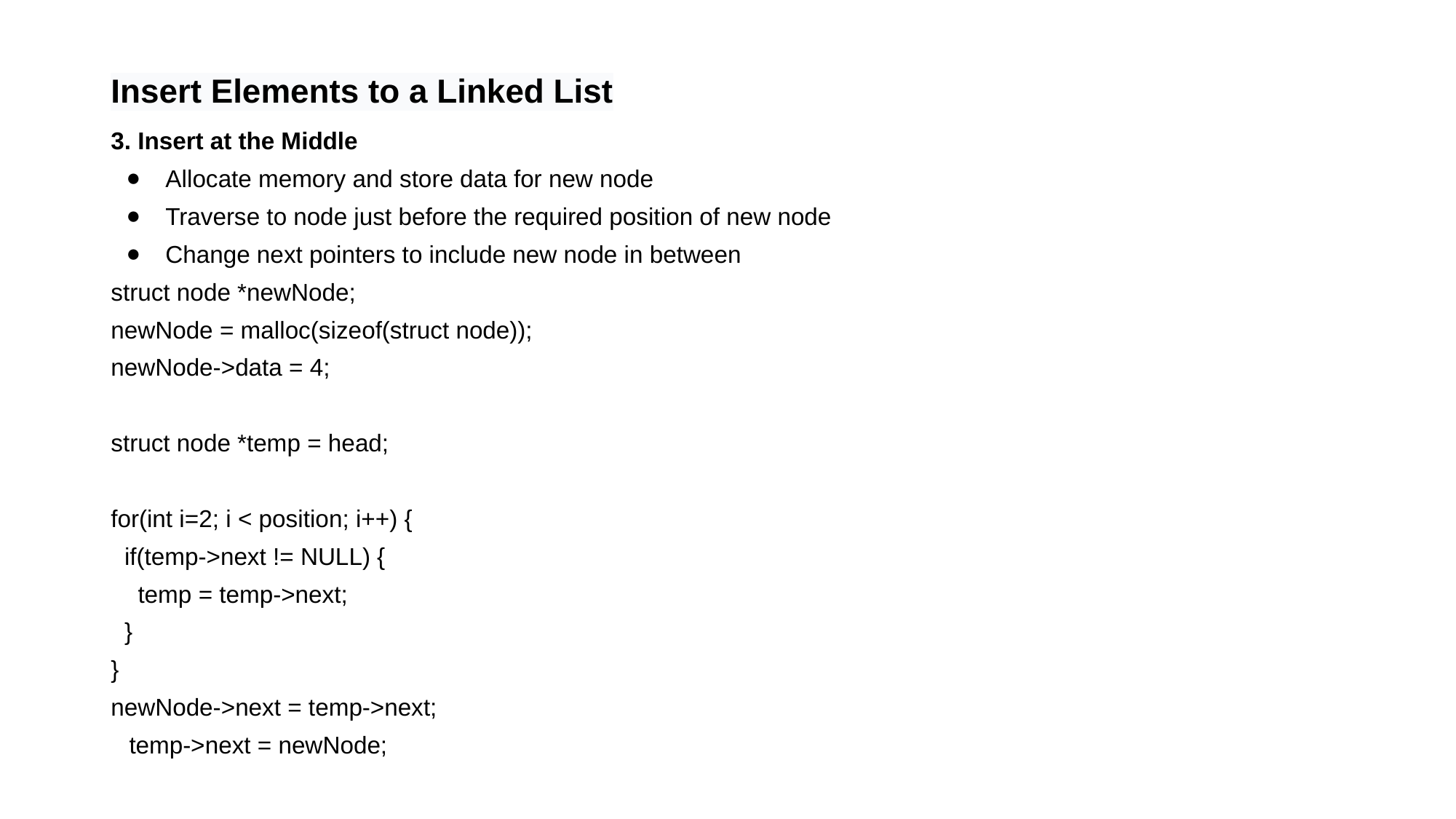

# Insert Elements to a Linked List

3. Insert at the Middle
Allocate memory and store data for new node
Traverse to node just before the required position of new node
Change next pointers to include new node in between
struct node *newNode;
newNode = malloc(sizeof(struct node));
newNode->data = 4;

struct node *temp = head;

for(int i=2; i < position; i++) {
  if(temp->next != NULL) {
    temp = temp->next;
  }
}
newNode->next = temp->next;
temp->next = newNode;